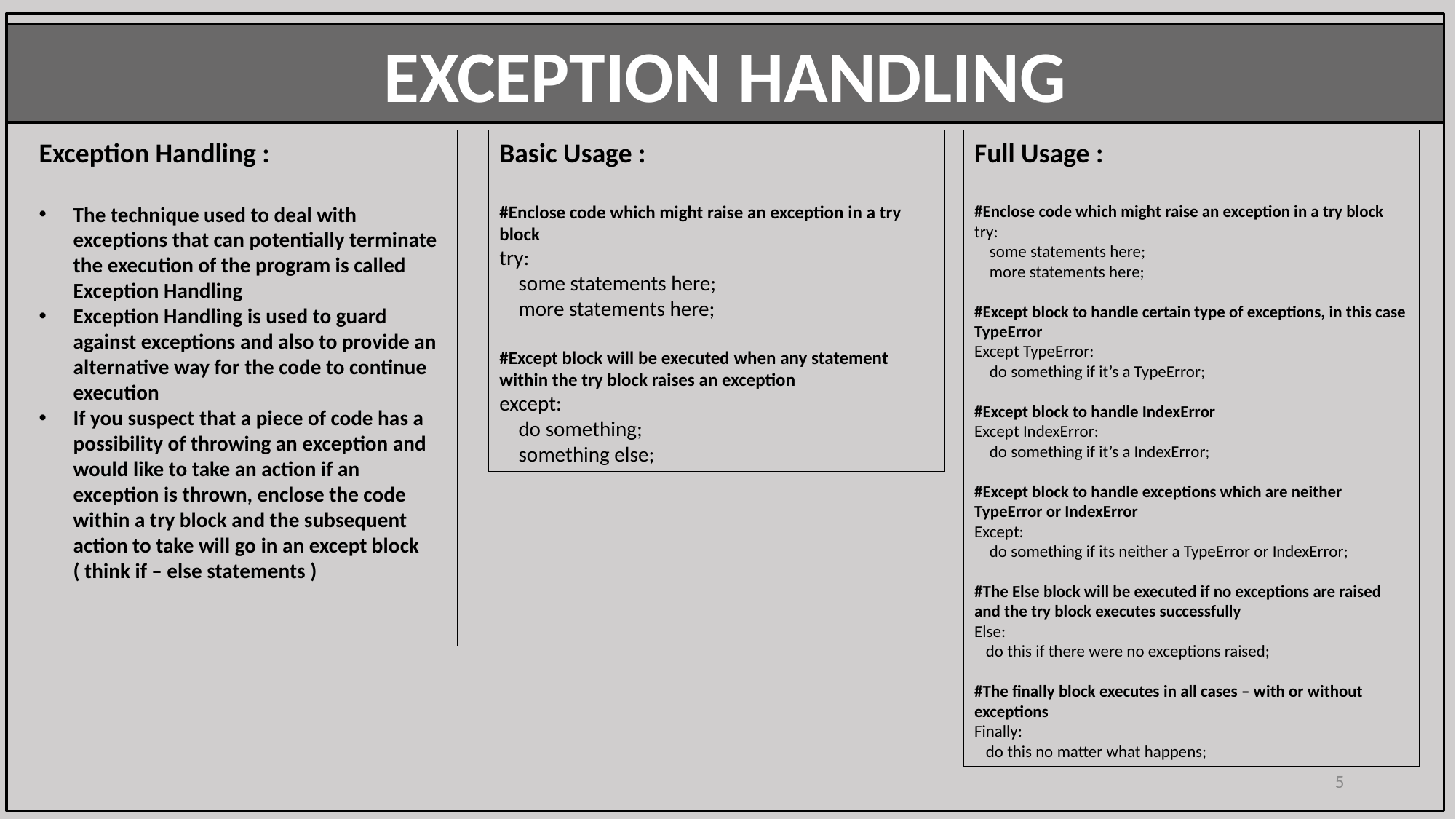

EXCEPTION HANDLING
Exception Handling :

The technique used to deal with exceptions that can potentially terminate the execution of the program is called Exception Handling
Exception Handling is used to guard against exceptions and also to provide an alternative way for the code to continue execution
If you suspect that a piece of code has a possibility of throwing an exception and would like to take an action if an exception is thrown, enclose the code within a try block and the subsequent action to take will go in an except block ( think if – else statements )

Basic Usage :

#Enclose code which might raise an exception in a try block
try:
    some statements here;
    more statements here;

#Except block will be executed when any statement within the try block raises an exception
except:
    do something;
    something else;
Full Usage :

#Enclose code which might raise an exception in a try block
try:
    some statements here;
    more statements here;

#Except block to handle certain type of exceptions, in this case TypeError
Except TypeError:
    do something if it’s a TypeError;

#Except block to handle IndexError
Except IndexError:
    do something if it’s a IndexError;

#Except block to handle exceptions which are neither TypeError or IndexError
Except:
    do something if its neither a TypeError or IndexError;

#The Else block will be executed if no exceptions are raised and the try block executes successfully
Else:
   do this if there were no exceptions raised;

#The finally block executes in all cases – with or without exceptions
Finally:
   do this no matter what happens;
5